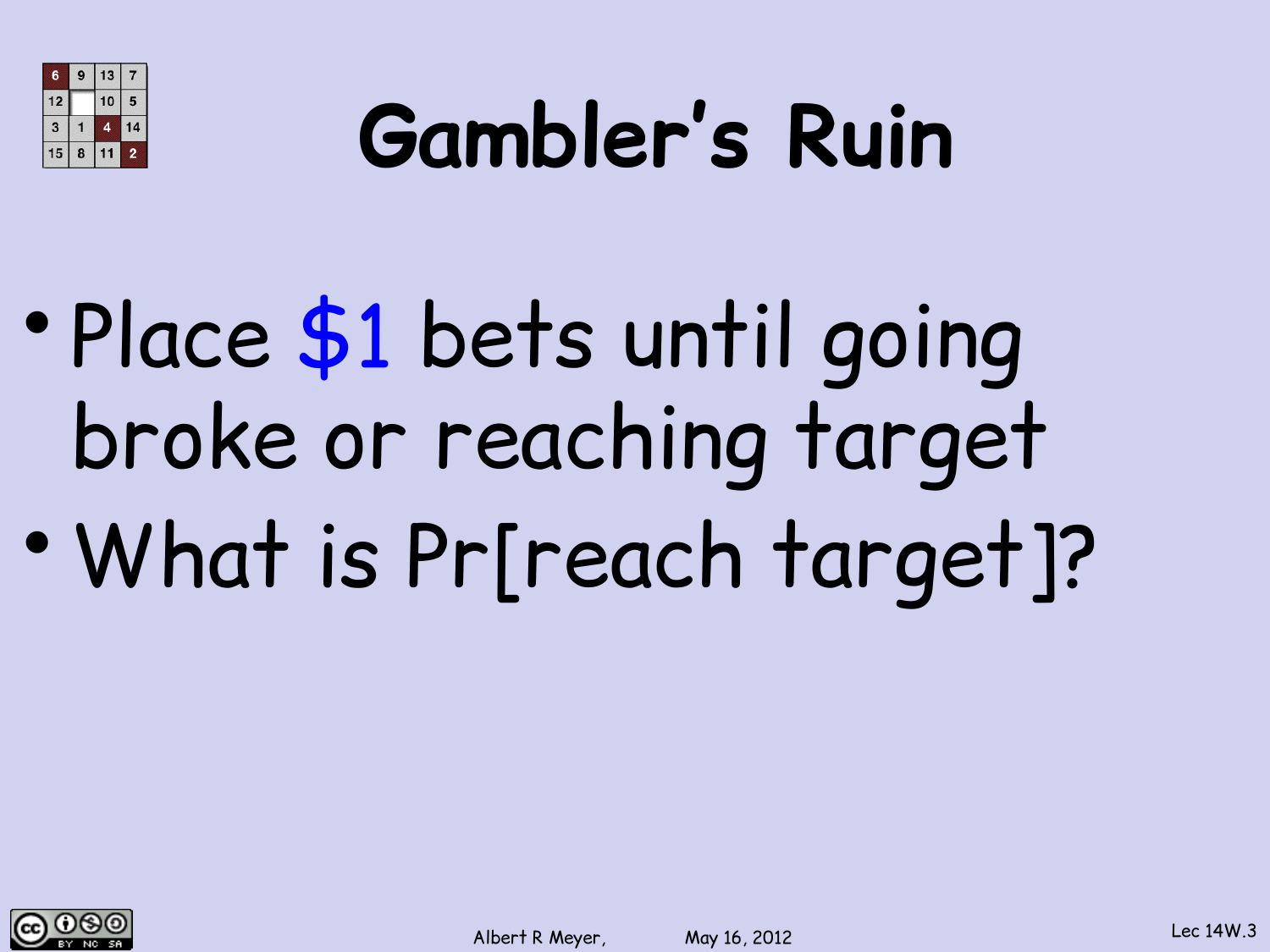

Gambler’s Ruin
Place $1 bets until going broke or reaching target
What is Pr[reach target]?
Lec 14W.3

Albert R Meyer,               May 16, 2012